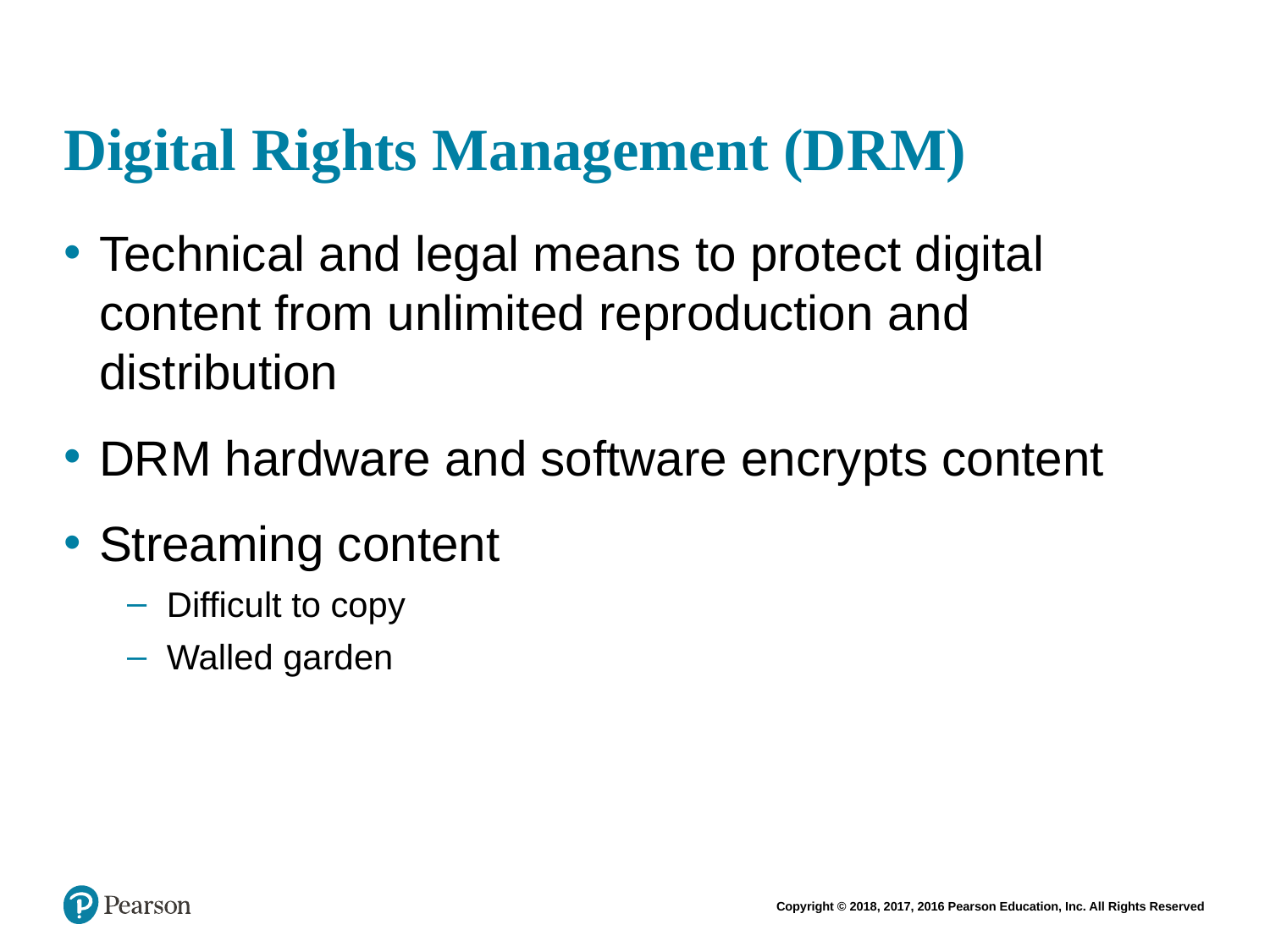

# Digital Rights Management (DRM)
Technical and legal means to protect digital content from unlimited reproduction and distribution
DRM hardware and software encrypts content
Streaming content
Difficult to copy
Walled garden